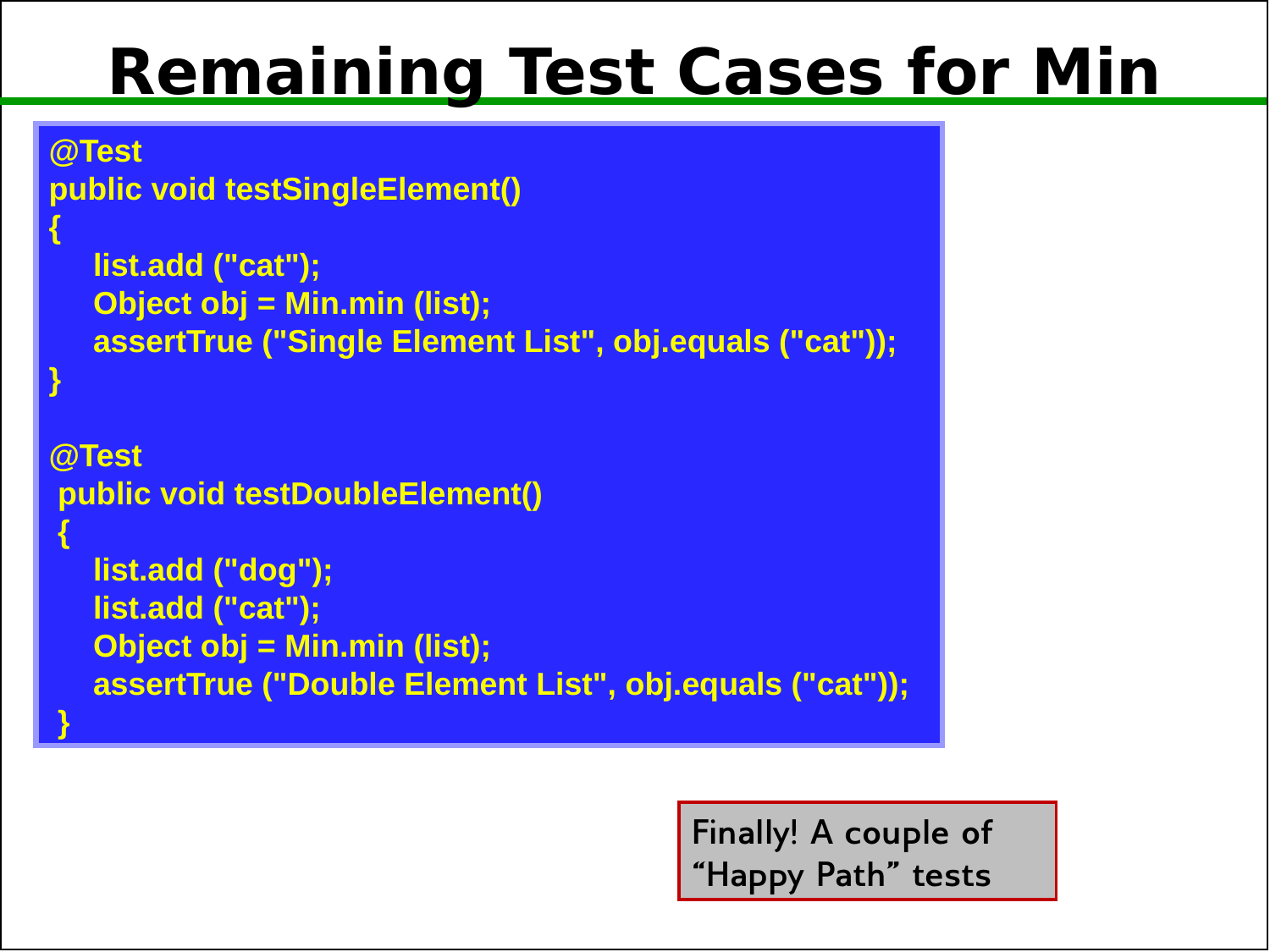

# Remaining Test Cases for Min
@Test
public void testSingleElement()
{
     list.add ("cat");
     Object obj = Min.min (list);
     assertTrue ("Single Element List", obj.equals ("cat"));
}

@Test
 public void testDoubleElement()
 {
     list.add ("dog");
     list.add ("cat");
     Object obj = Min.min (list);
     assertTrue ("Double Element List", obj.equals ("cat"));
 }
Finally! A couple of “Happy Path” tests